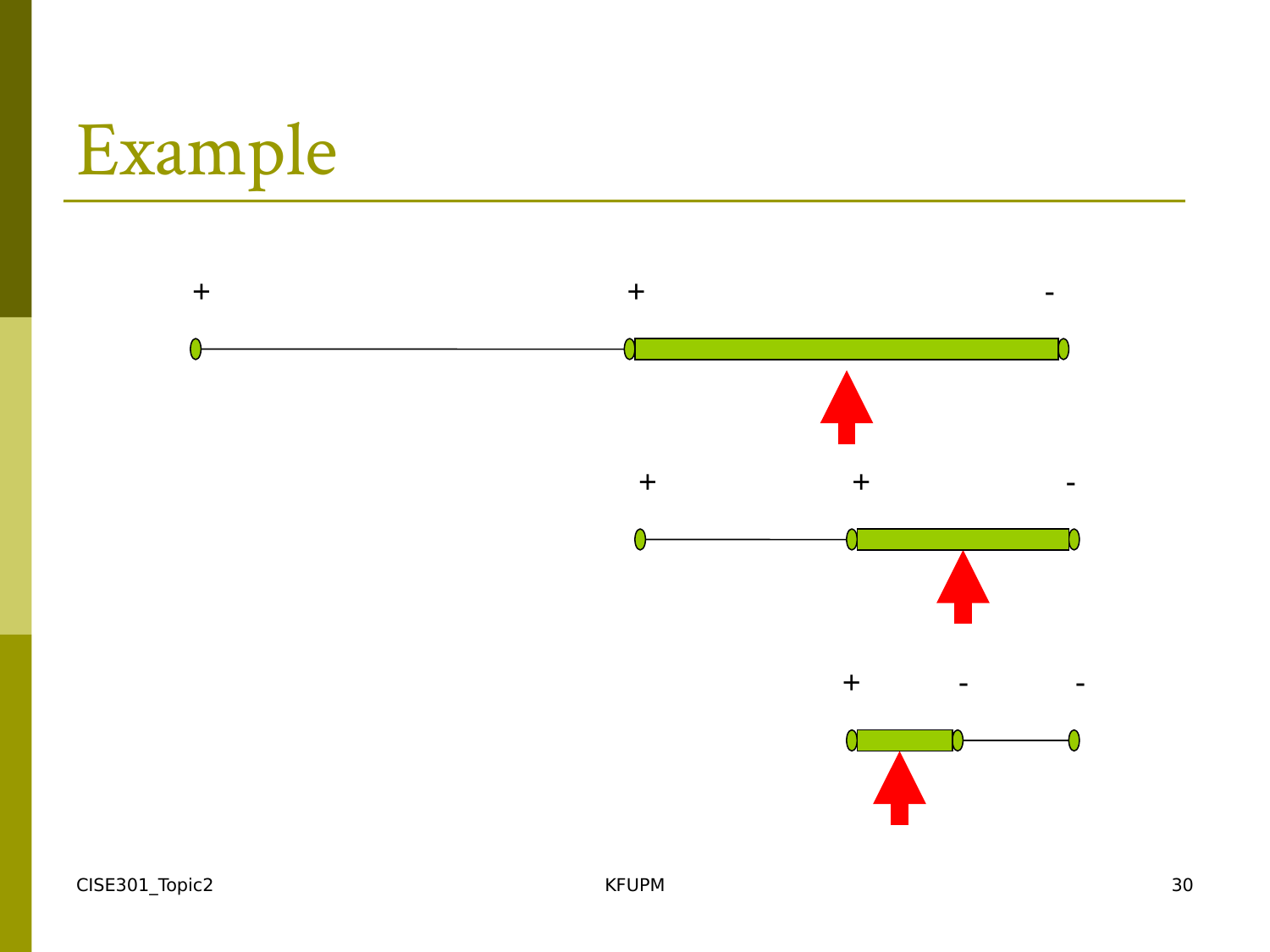

# Example
+                                               +                                             -

                                                 +                      +                      -

                                   +           -            -

CISE301_Topic2
KFUPM
30